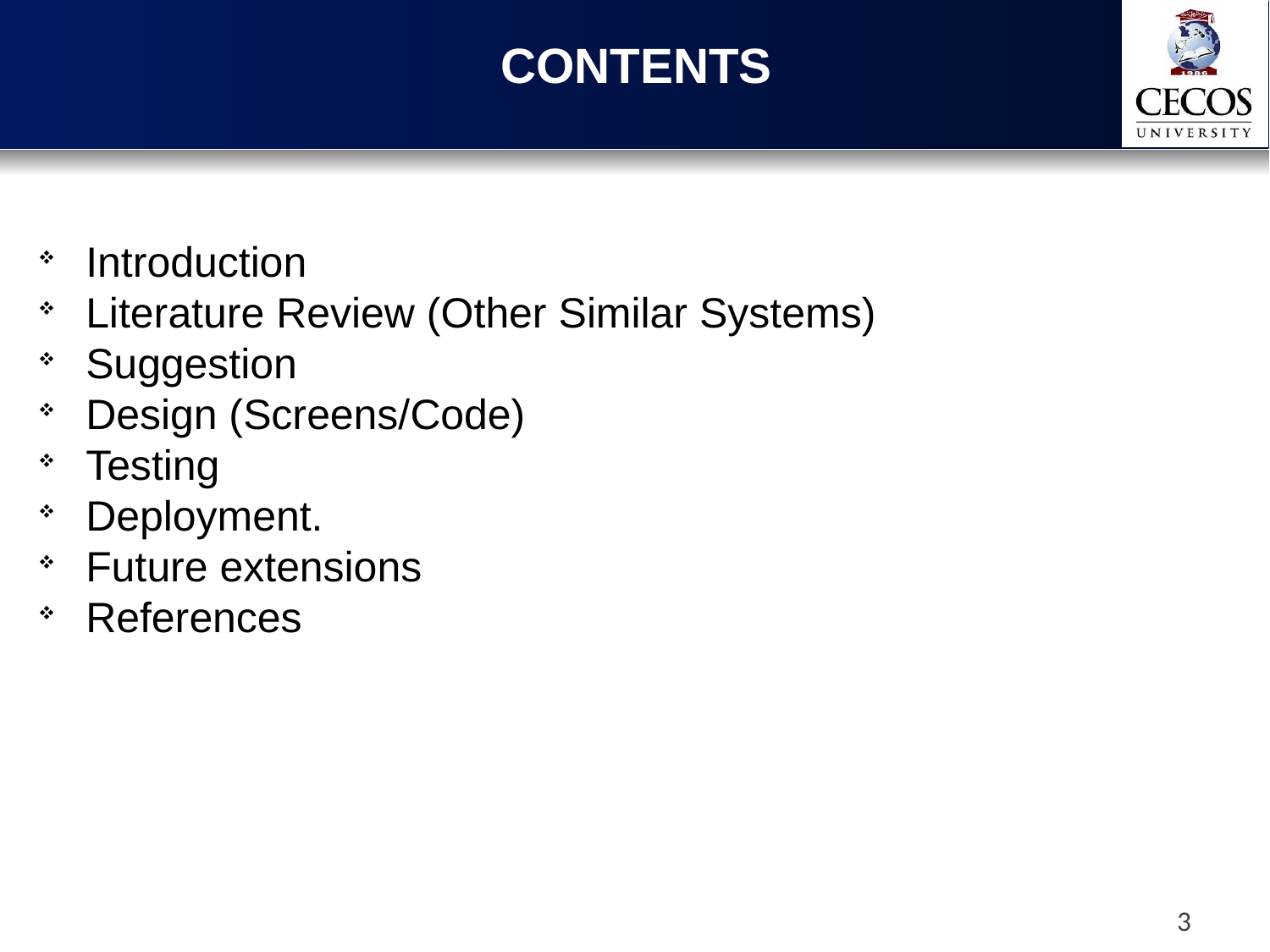

CONTENTS

Introduction
Literature Review (Other Similar Systems)
Suggestion
Design (Screens/Code)
Testing
Deployment.
Future extensions
References

3